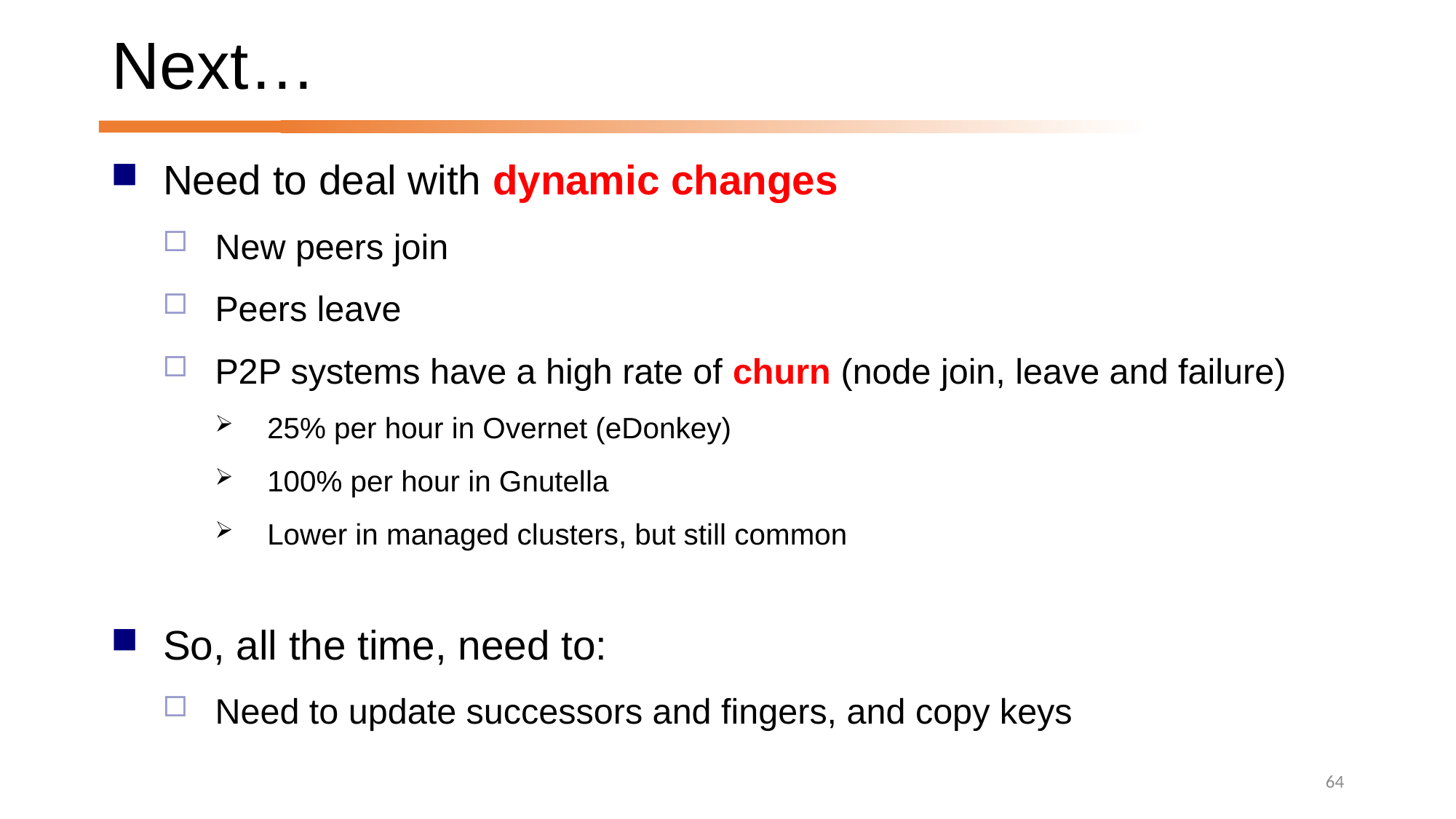

# Next…
Need to deal with dynamic changes
New peers join
Peers leave
P2P systems have a high rate of churn (node join, leave and failure)
25% per hour in Overnet (eDonkey)
100% per hour in Gnutella
Lower in managed clusters, but still common

So, all the time, need to:
Need to update successors and fingers, and copy keys

64